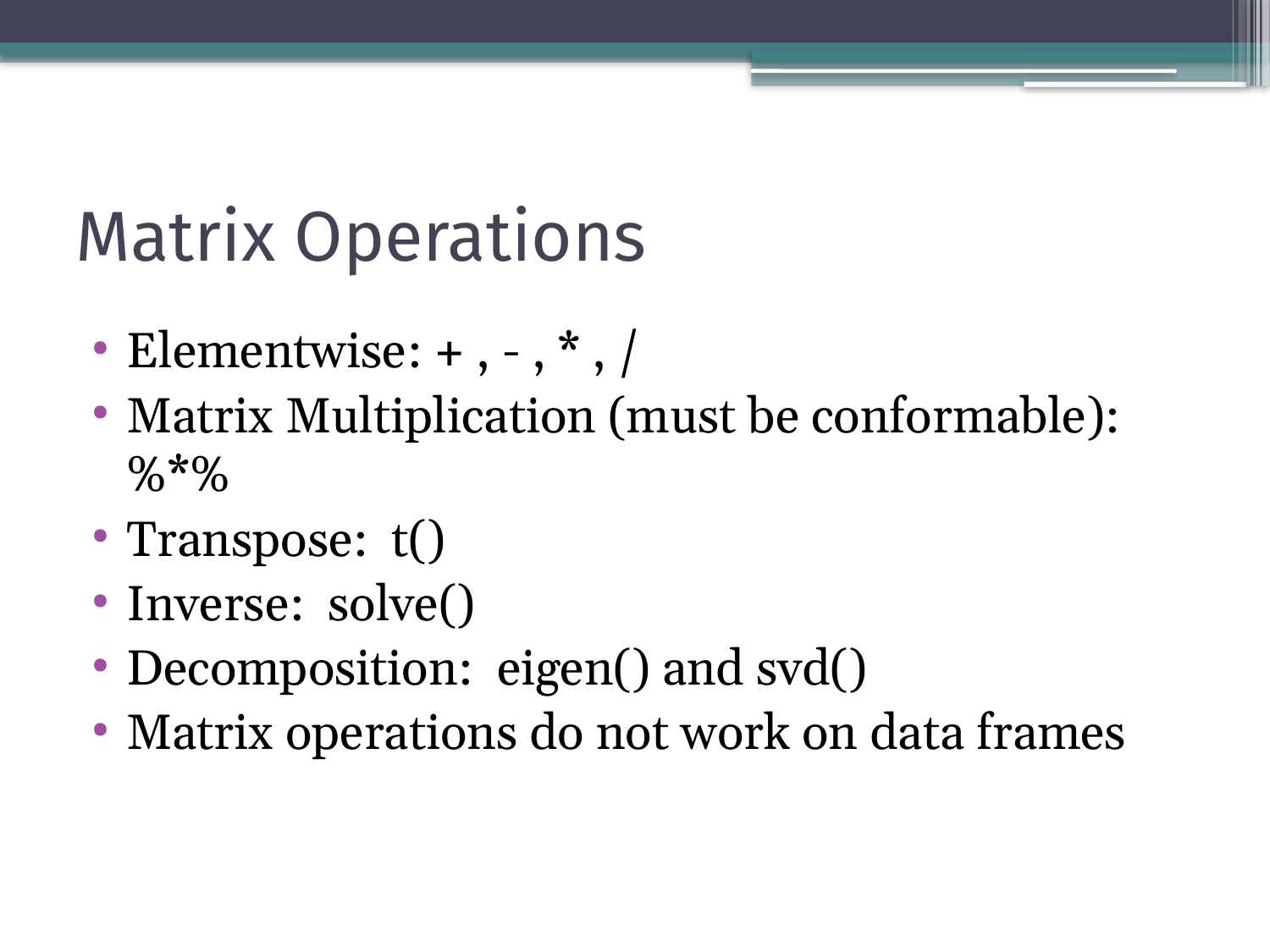

# Matrix Operations
Elementwise: + , - , * , /
Matrix Multiplication (must be conformable): %*%
Transpose:  t()
Inverse:  solve()
Decomposition:  eigen() and svd()
Matrix operations do not work on data frames